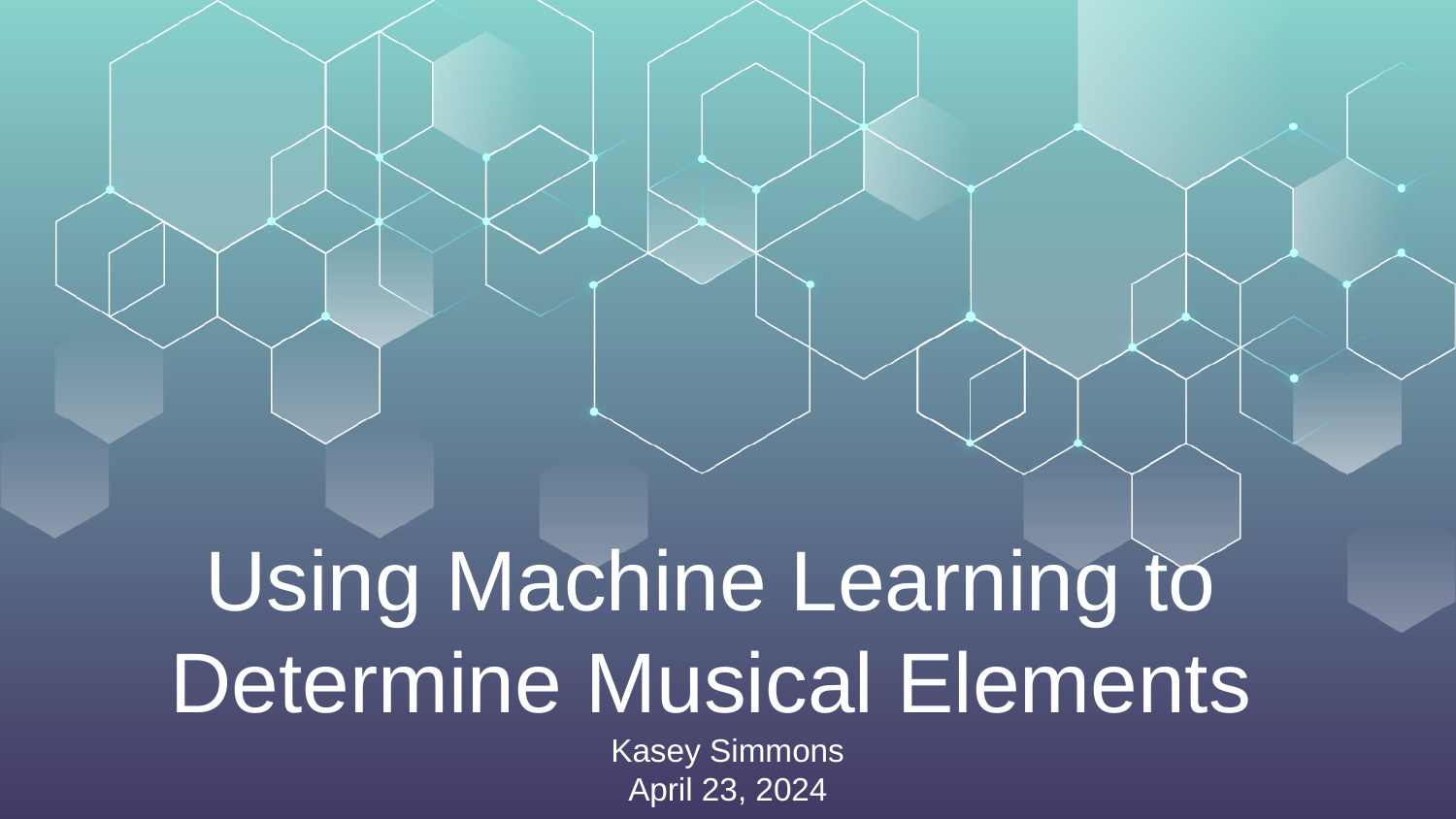

# Using Machine Learning to Determine Musical Elements
Kasey Simmons
April 23, 2024